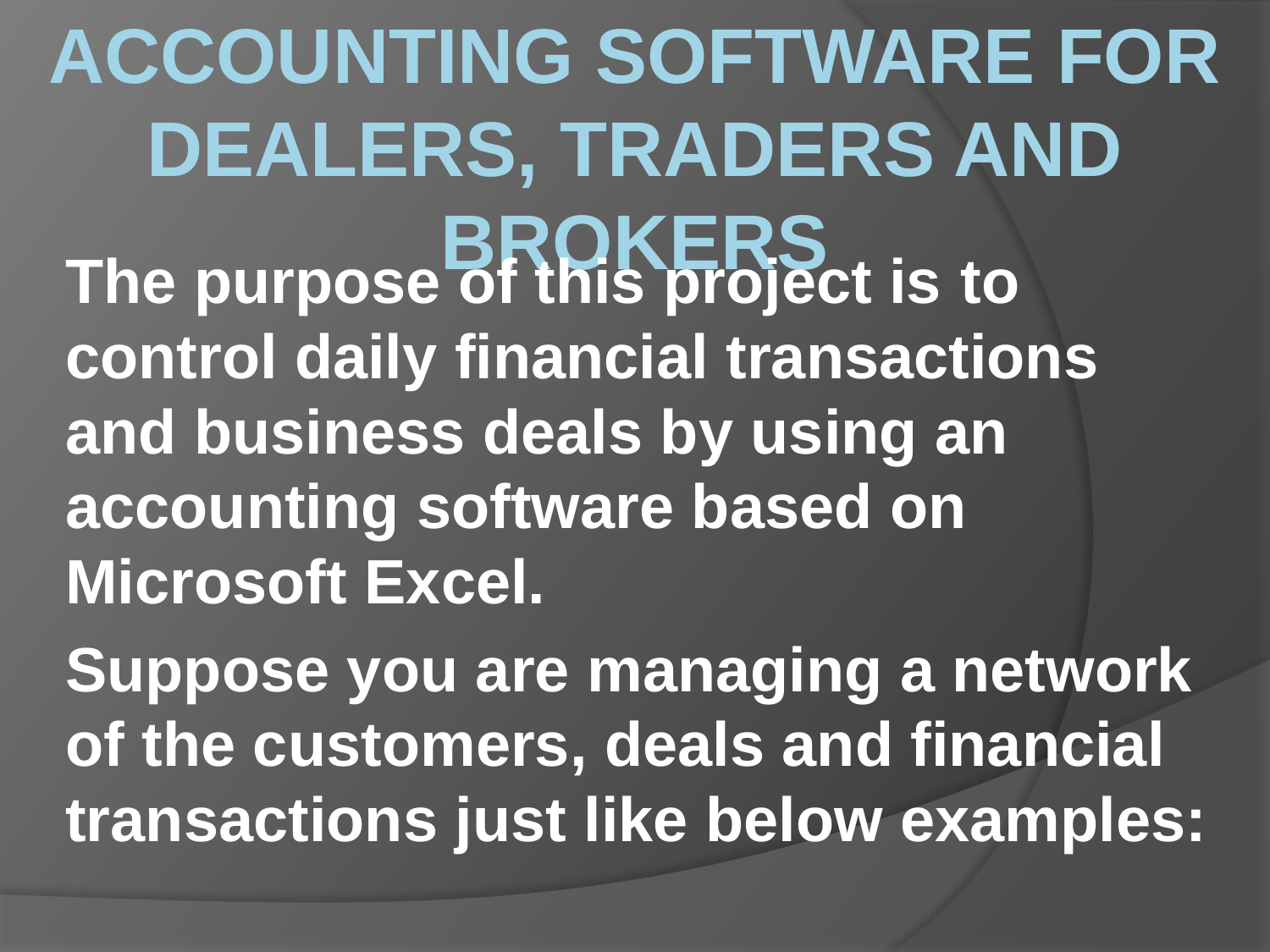

# Accounting Software for Dealers, Traders and Brokers
The purpose of this project is to control daily financial transactions and business deals by using an accounting software based on Microsoft Excel.
Suppose you are managing a network of the customers, deals and financial transactions just like below examples: